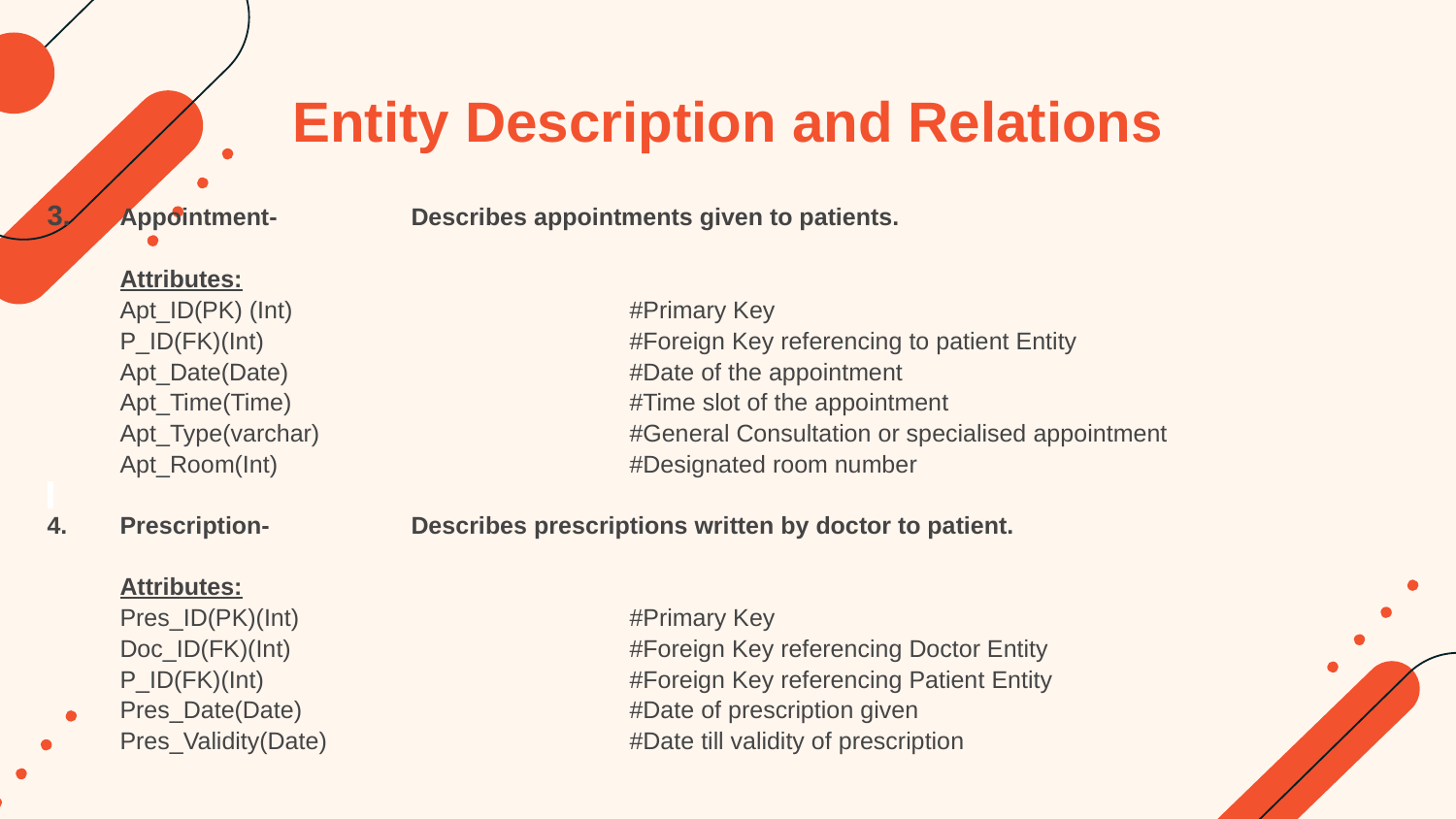

# Entity Description and Relations

3.	Appointment-	Describes appointments given to patients.

Attributes:
Apt_ID(PK) (Int) 			#Primary Key
P_ID(FK)(Int) 			#Foreign Key referencing to patient Entity
Apt_Date(Date) 			#Date of the appointment
Apt_Time(Time) 			#Time slot of the appointment
Apt_Type(varchar) 			#General Consultation or specialised appointment
Apt_Room(Int) 			#Designated room number

4.	Prescription- 	Describes prescriptions written by doctor to patient.

Attributes:
Pres_ID(PK)(Int) 			#Primary Key
Doc_ID(FK)(Int) 			#Foreign Key referencing Doctor Entity
P_ID(FK)(Int) 			#Foreign Key referencing Patient Entity
Pres_Date(Date) 			#Date of prescription given
Pres_Validity(Date) 			#Date till validity of prescription